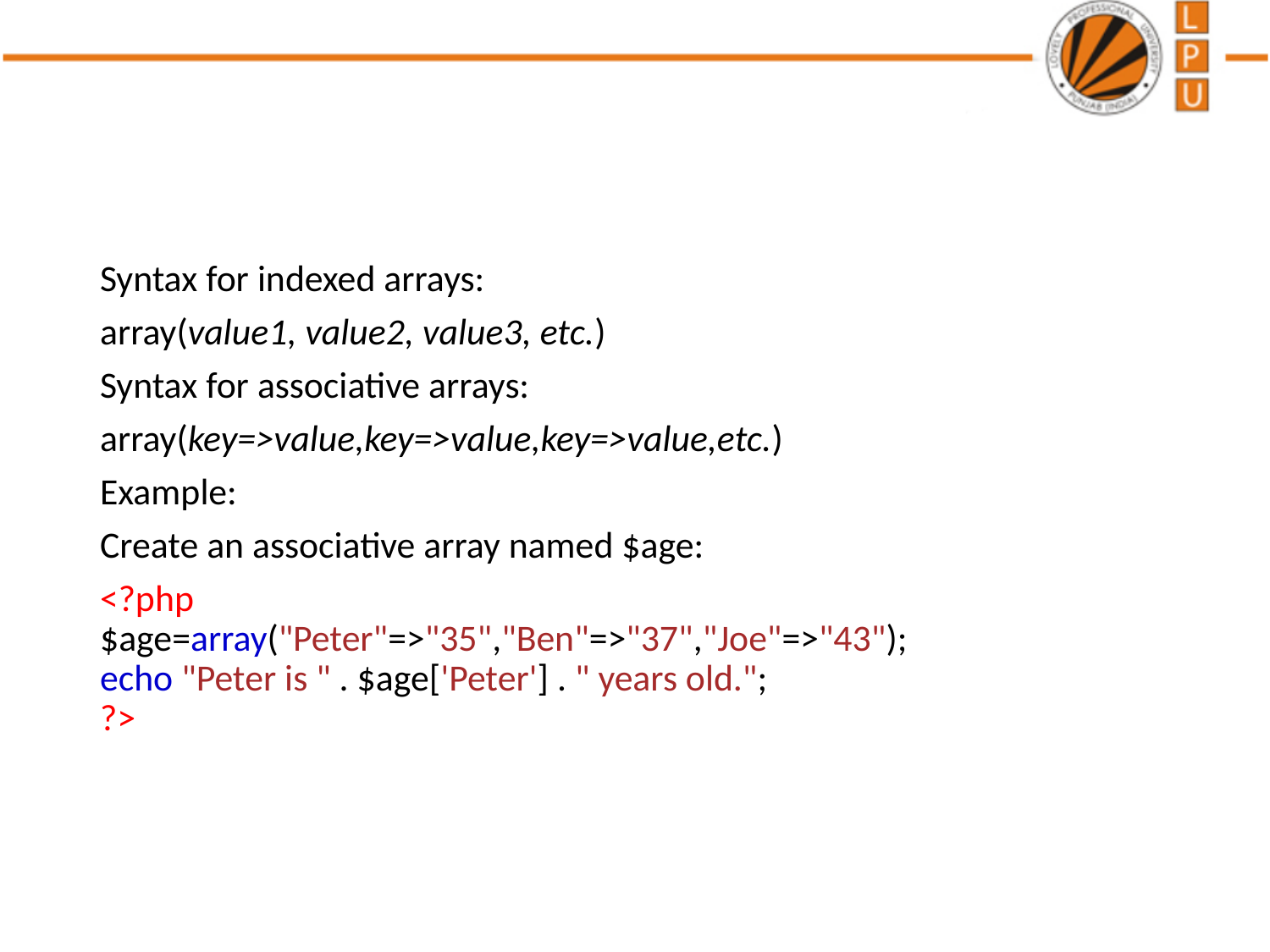

#
Syntax for indexed arrays:
array(value1, value2, value3, etc.)
Syntax for associative arrays:
array(key=>value,key=>value,key=>value,etc.)
Example:
Create an associative array named $age:
<?php
$age=array("Peter"=>"35","Ben"=>"37","Joe"=>"43");
echo "Peter is " . $age['Peter'] . " years old.";
?>